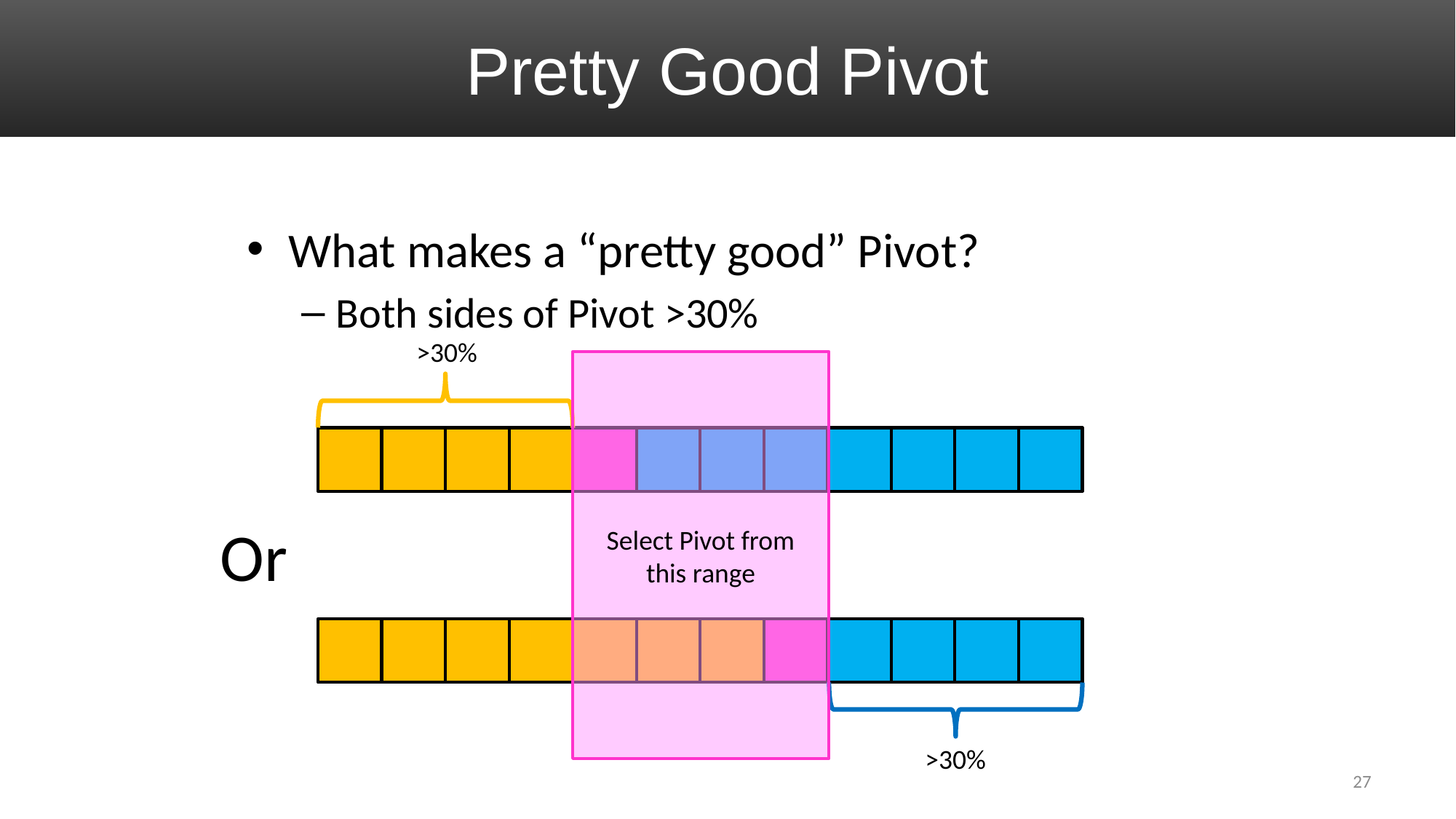

# Pretty Good Pivot
What makes a “pretty good” Pivot?
Both sides of Pivot >30%

>30%
Select Pivot from this range

Or

>30%
27